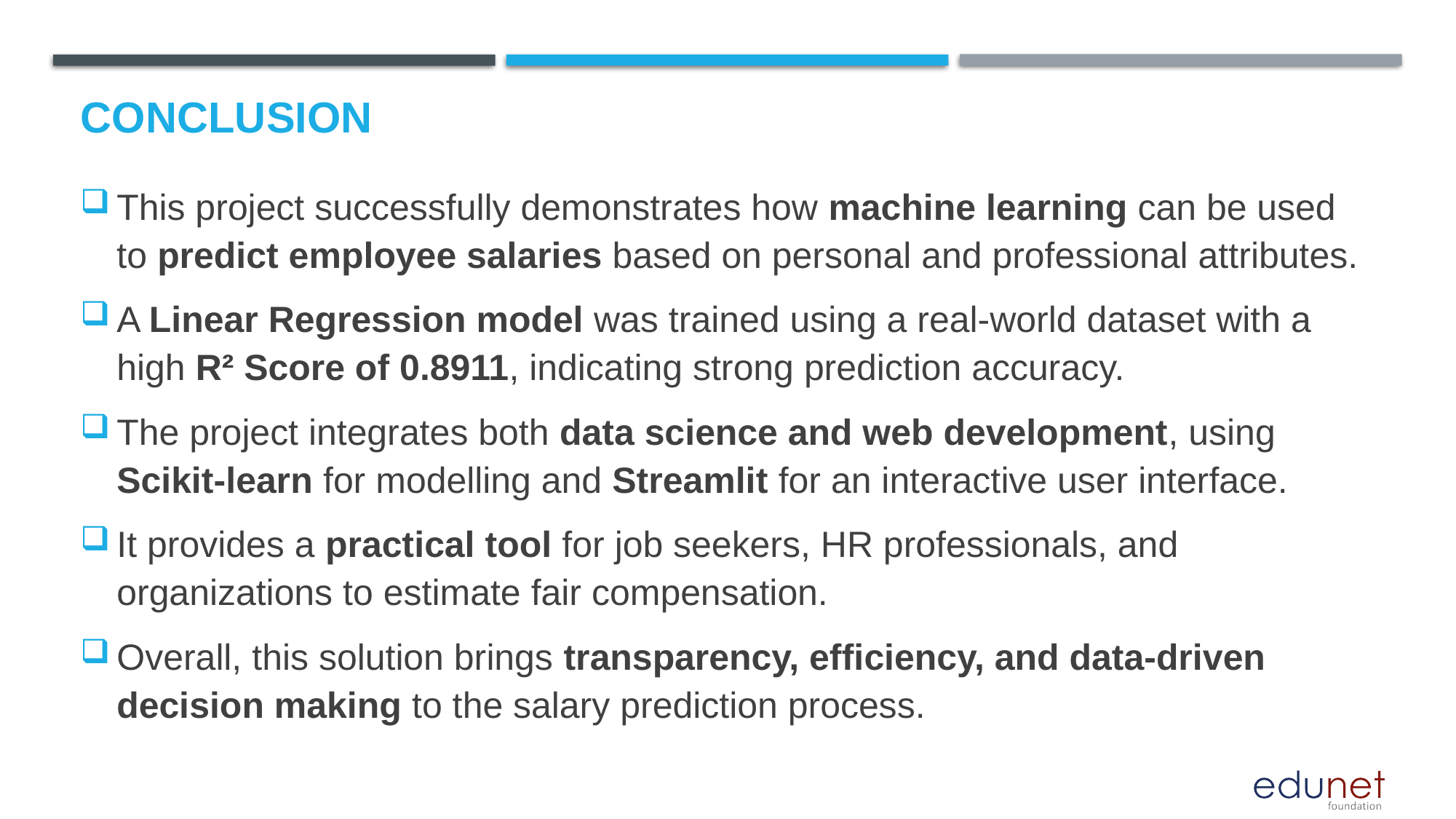

# Conclusion
This project successfully demonstrates how machine learning can be used to predict employee salaries based on personal and professional attributes.
A Linear Regression model was trained using a real-world dataset with a high R² Score of 0.8911, indicating strong prediction accuracy.
The project integrates both data science and web development, using Scikit-learn for modelling and Streamlit for an interactive user interface.
It provides a practical tool for job seekers, HR professionals, and organizations to estimate fair compensation.
Overall, this solution brings transparency, efficiency, and data-driven decision making to the salary prediction process.